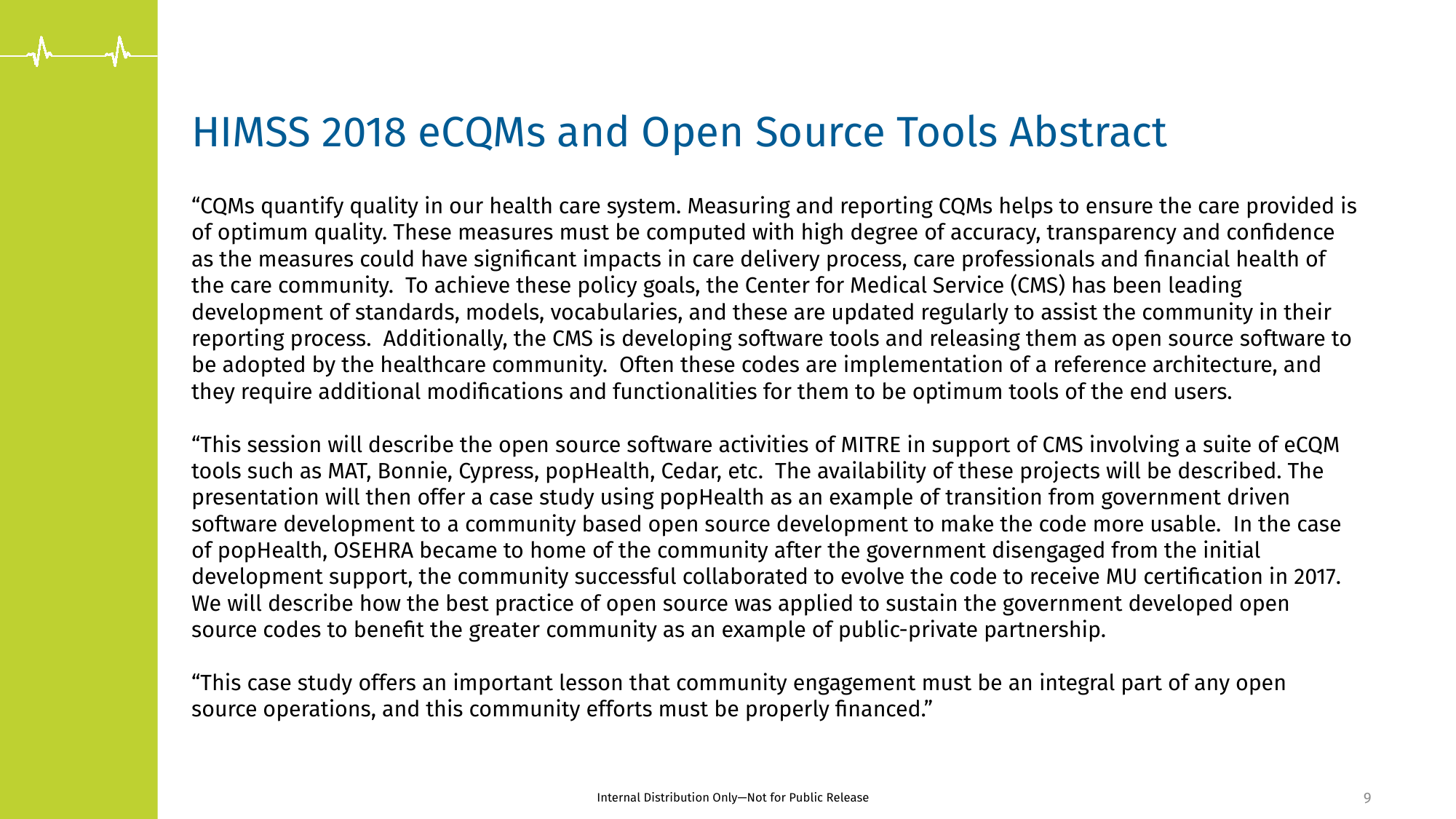

# HIMSS 2018 eCQMs and Open Source Tools Abstract
“CQMs quantify quality in our health care system. Measuring and reporting CQMs helps to ensure the care provided is of optimum quality. These measures must be computed with high degree of accuracy, transparency and confidence as the measures could have significant impacts in care delivery process, care professionals and financial health of the care community.  To achieve these policy goals, the Center for Medical Service (CMS) has been leading development of standards, models, vocabularies, and these are updated regularly to assist the community in their reporting process.  Additionally, the CMS is developing software tools and releasing them as open source software to be adopted by the healthcare community.  Often these codes are implementation of a reference architecture, and they require additional modifications and functionalities for them to be optimum tools of the end users.

“This session will describe the open source software activities of MITRE in support of CMS involving a suite of eCQM tools such as MAT, Bonnie, Cypress, popHealth, Cedar, etc.  The availability of these projects will be described. The presentation will then offer a case study using popHealth as an example of transition from government driven software development to a community based open source development to make the code more usable.  In the case of popHealth, OSEHRA became to home of the community after the government disengaged from the initial development support, the community successful collaborated to evolve the code to receive MU certification in 2017. We will describe how the best practice of open source was applied to sustain the government developed open source codes to benefit the greater community as an example of public-private partnership.

“This case study offers an important lesson that community engagement must be an integral part of any open source operations, and this community efforts must be properly financed.”

9